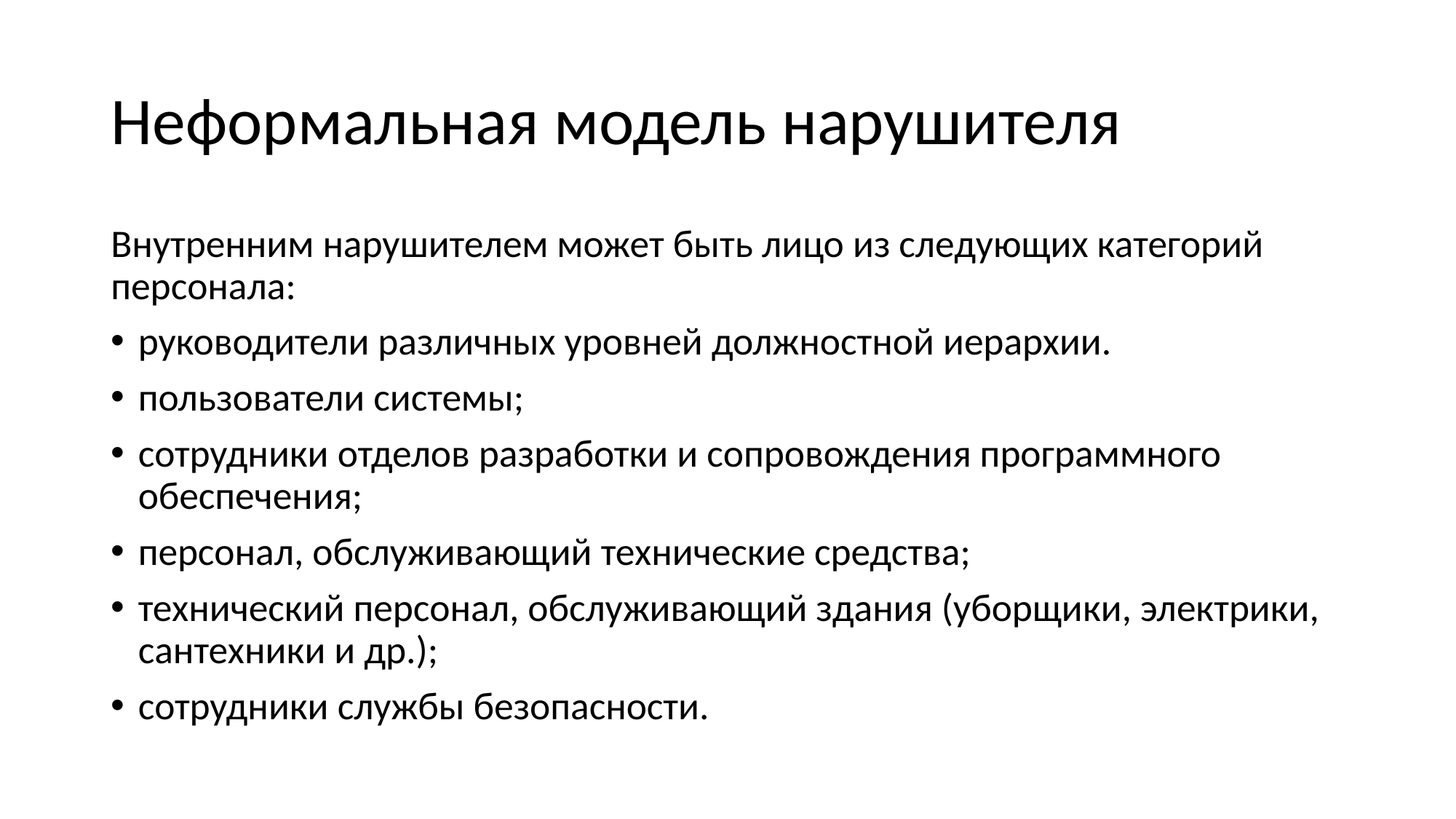

# Неформальная модель нарушителя
Внутренним нарушителем может быть лицо из следующих категорий персонала:
руководители различных уровней должностной иерархии.
пользователи системы;
сотрудники отделов разработки и сопровождения программного обеспечения;
персонал, обслуживающий технические средства;
технический персонал, обслуживающий здания (уборщики, электрики, сантехники и др.);
сотрудники службы безопасности.